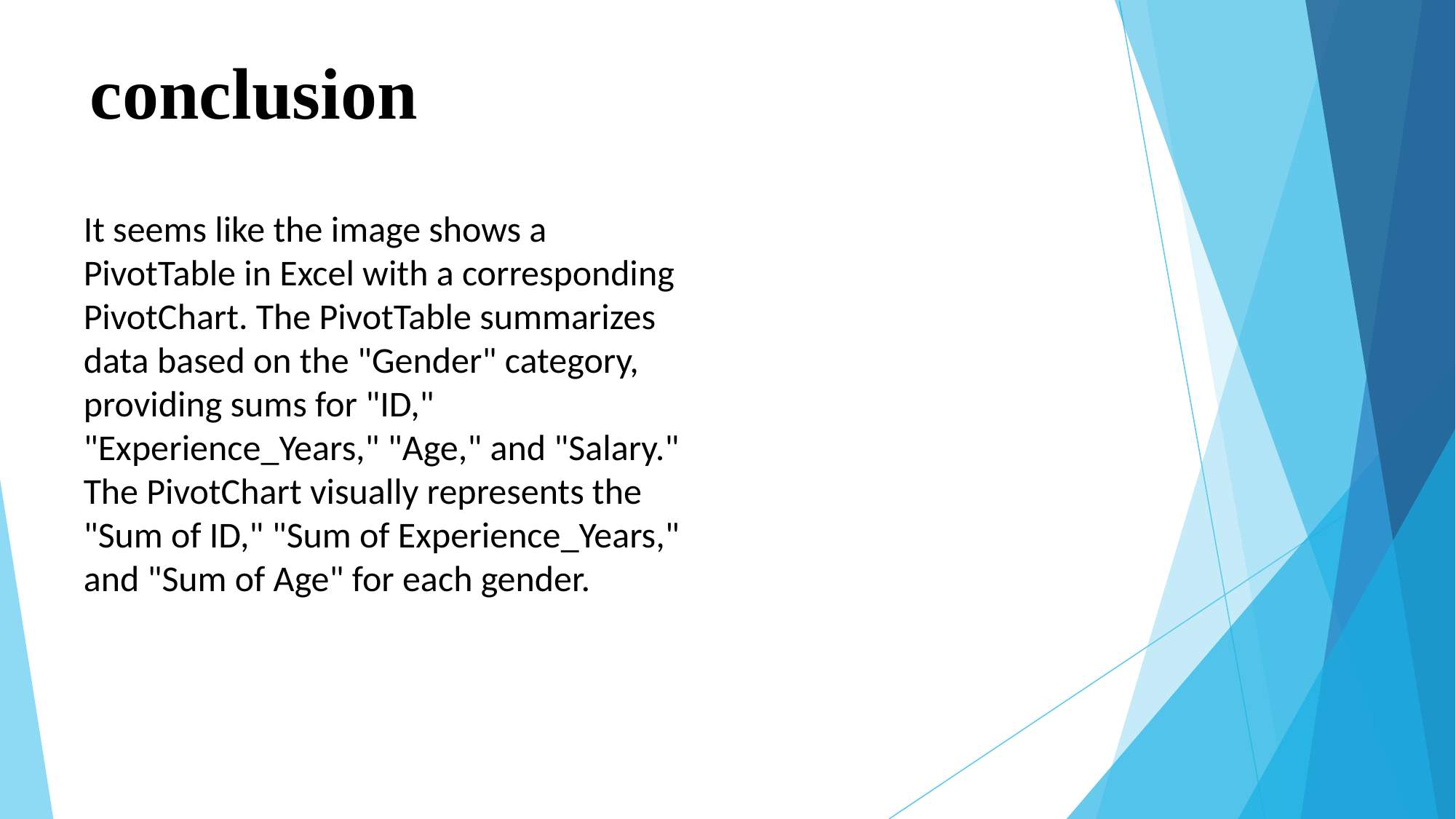

# conclusion
It seems like the image shows a PivotTable in Excel with a corresponding PivotChart. The PivotTable summarizes data based on the "Gender" category, providing sums for "ID," "Experience_Years," "Age," and "Salary." The PivotChart visually represents the "Sum of ID," "Sum of Experience_Years," and "Sum of Age" for each gender.